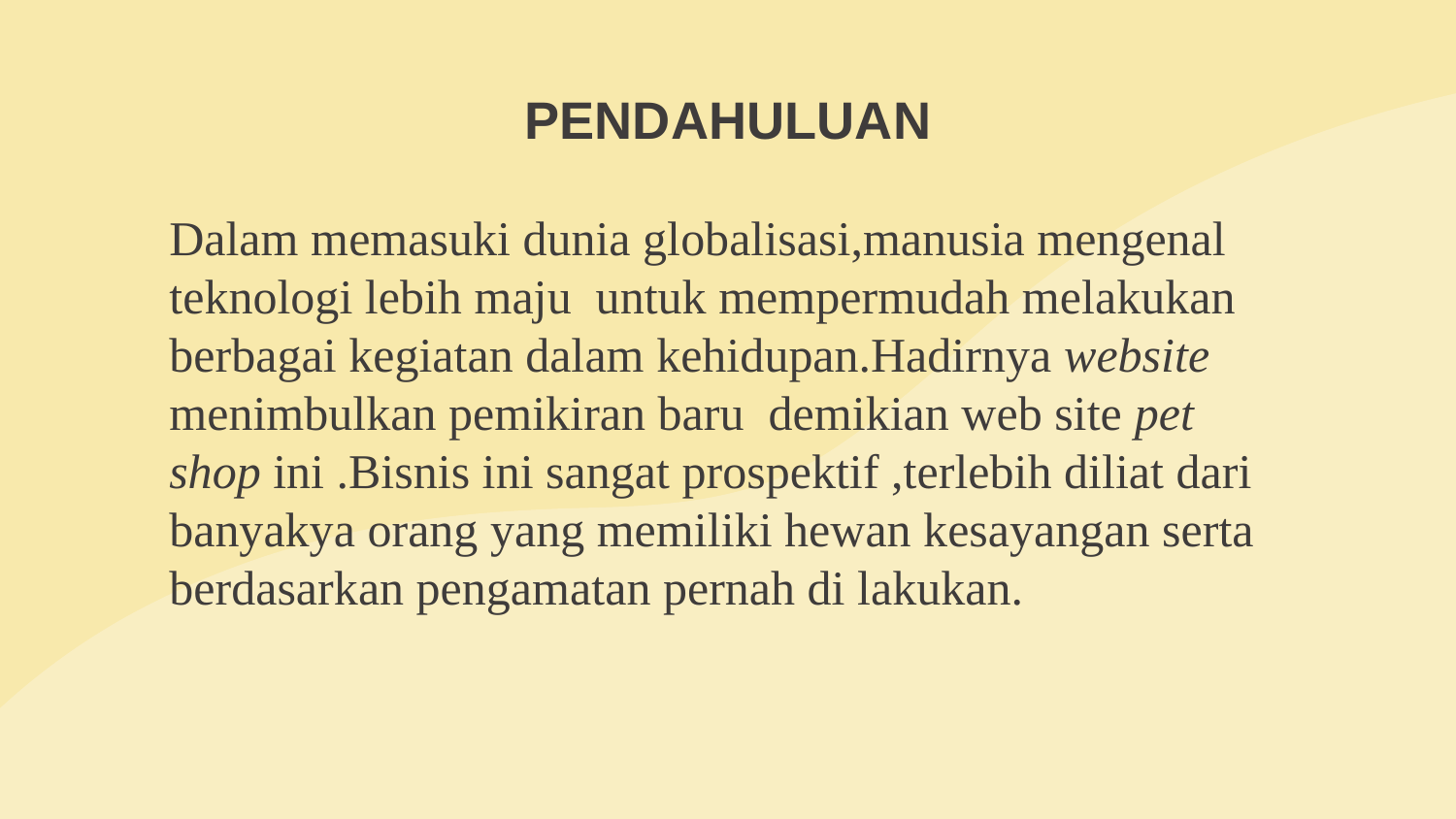

# PENDAHULUAN
Dalam memasuki dunia globalisasi,manusia mengenal teknologi lebih maju  untuk mempermudah melakukan berbagai kegiatan dalam kehidupan.Hadirnya website menimbulkan pemikiran baru  demikian web site pet shop ini .Bisnis ini sangat prospektif ,terlebih diliat dari banyakya orang yang memiliki hewan kesayangan serta berdasarkan pengamatan pernah di lakukan.